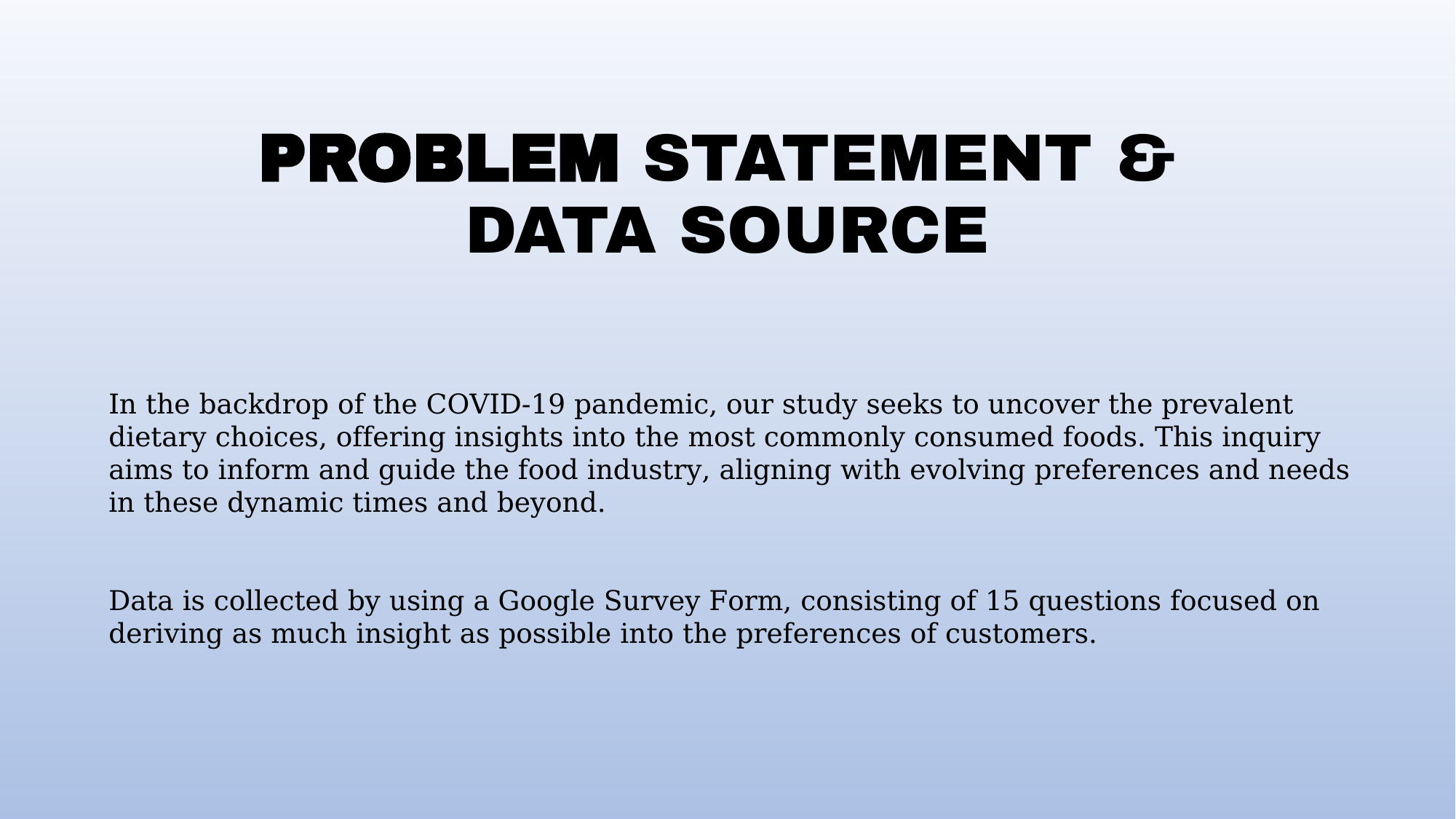

# PROBLEM STATEMENT & DATA SOURCE
In the backdrop of the COVID-19 pandemic, our study seeks to uncover the prevalent dietary choices, offering insights into the most commonly consumed foods. This inquiry aims to inform and guide the food industry, aligning with evolving preferences and needs in these dynamic times and beyond.

Data is collected by using a Google Survey Form, consisting of 15 questions focused on deriving as much insight as possible into the preferences of customers.